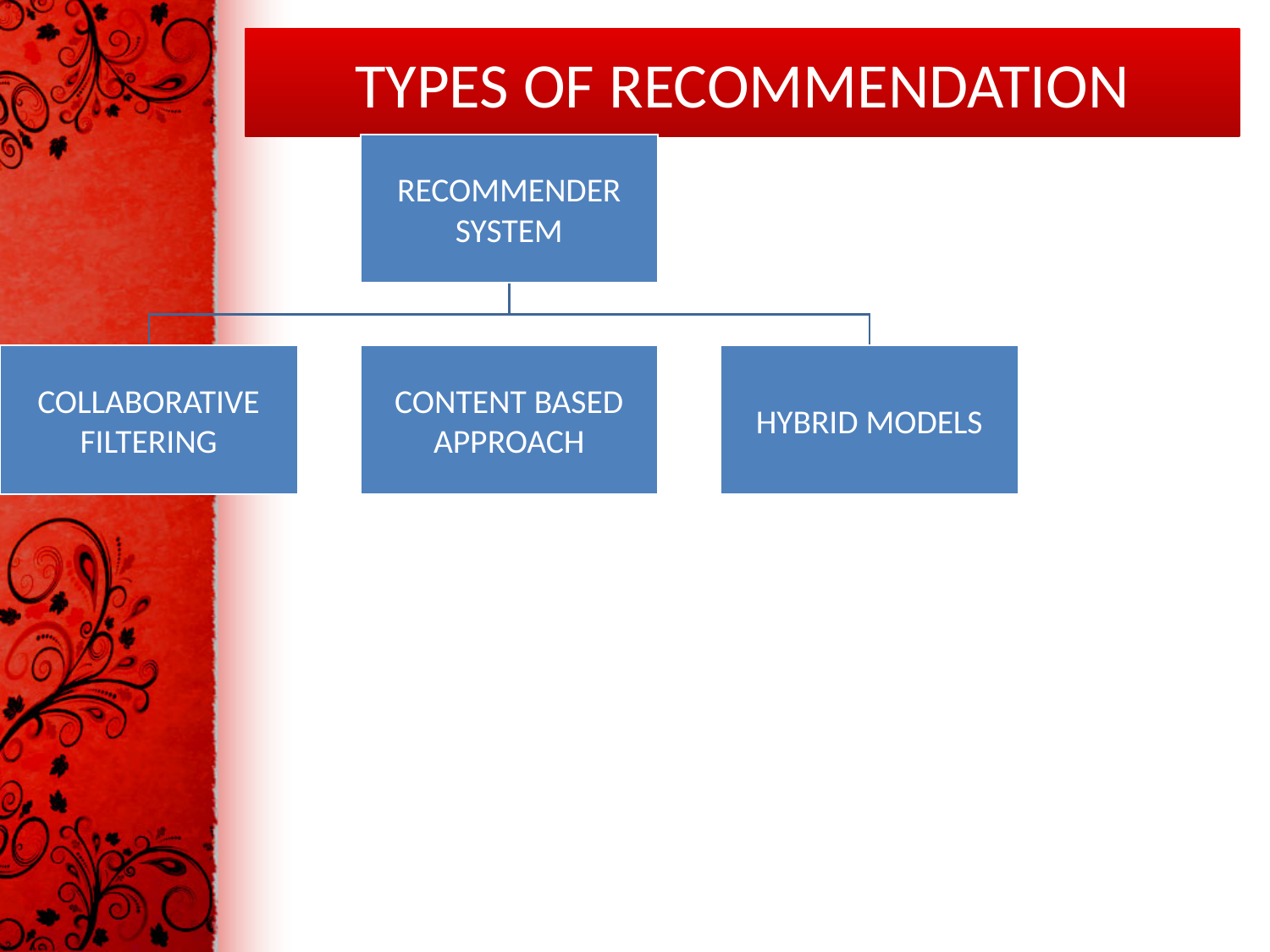

# TYPES OF RECOMMENDATION
RECOMMENDER SYSTEM
COLLABORATIVE FILTERING
CONTENT BASED APPROACH
HYBRID MODELS